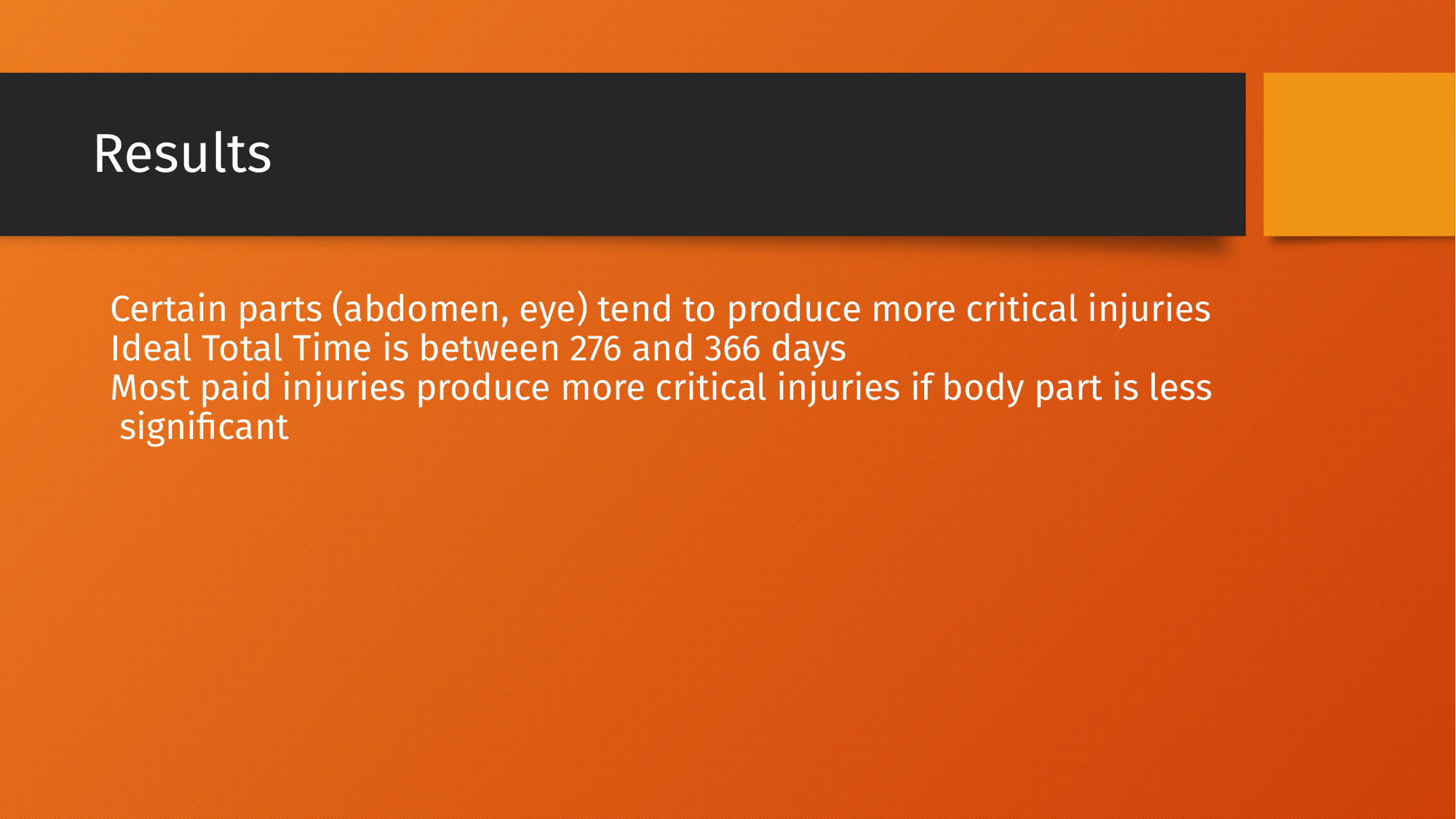

# Results
Certain parts (abdomen, eye) tend to produce more critical injuries
Ideal Total Time is between 276 and 366 days
Most paid injuries produce more critical injuries if body part is less significant